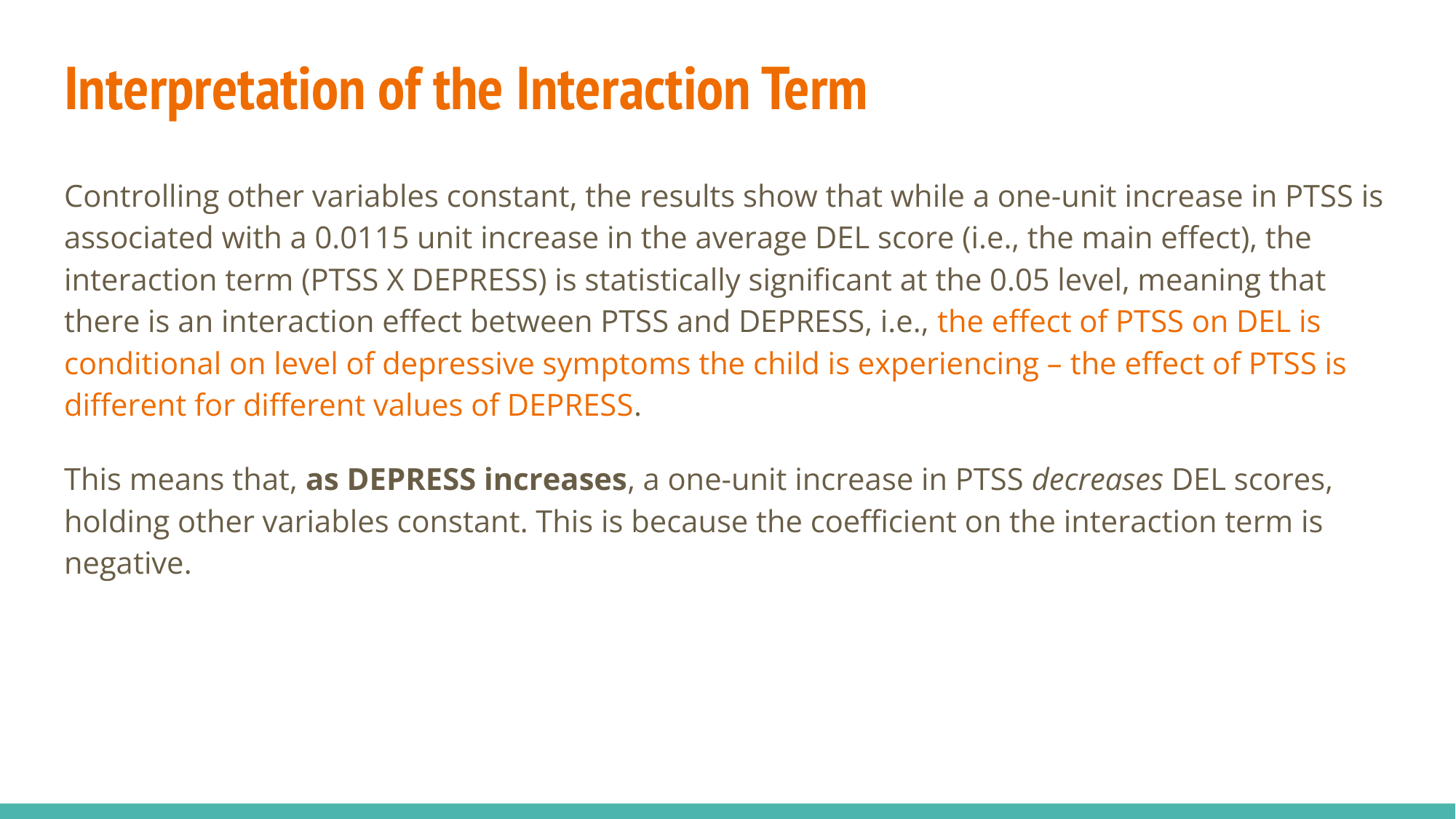

# Interpretation of the Interaction Term
Controlling other variables constant, the results show that while a one-unit increase in PTSS is associated with a 0.0115 unit increase in the average DEL score (i.e., the main effect), the interaction term (PTSS X DEPRESS) is statistically significant at the 0.05 level, meaning that there is an interaction effect between PTSS and DEPRESS, i.e., the effect of PTSS on DEL is conditional on level of depressive symptoms the child is experiencing – the effect of PTSS is different for different values of DEPRESS.
This means that, as DEPRESS increases, a one-unit increase in PTSS decreases DEL scores, holding other variables constant. This is because the coefficient on the interaction term is negative.